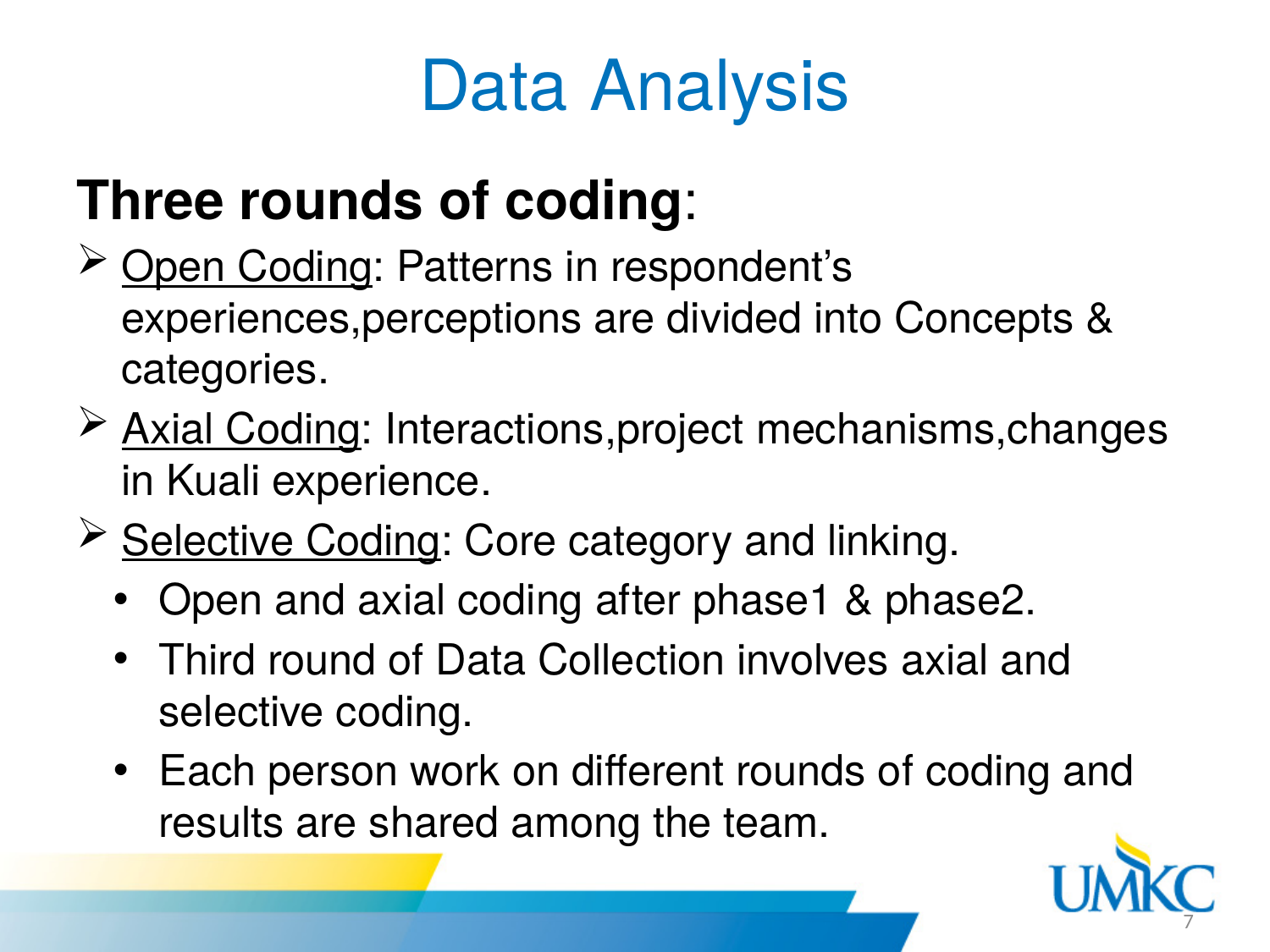

# Data Analysis
Three rounds of coding:
Open Coding: Patterns in respondent’s experiences,perceptions are divided into Concepts & categories.
Axial Coding: Interactions,project mechanisms,changes in Kuali experience.
Selective Coding: Core category and linking.
Open and axial coding after phase1 & phase2.
Third round of Data Collection involves axial and selective coding.
Each person work on different rounds of coding and results are shared among the team.

7